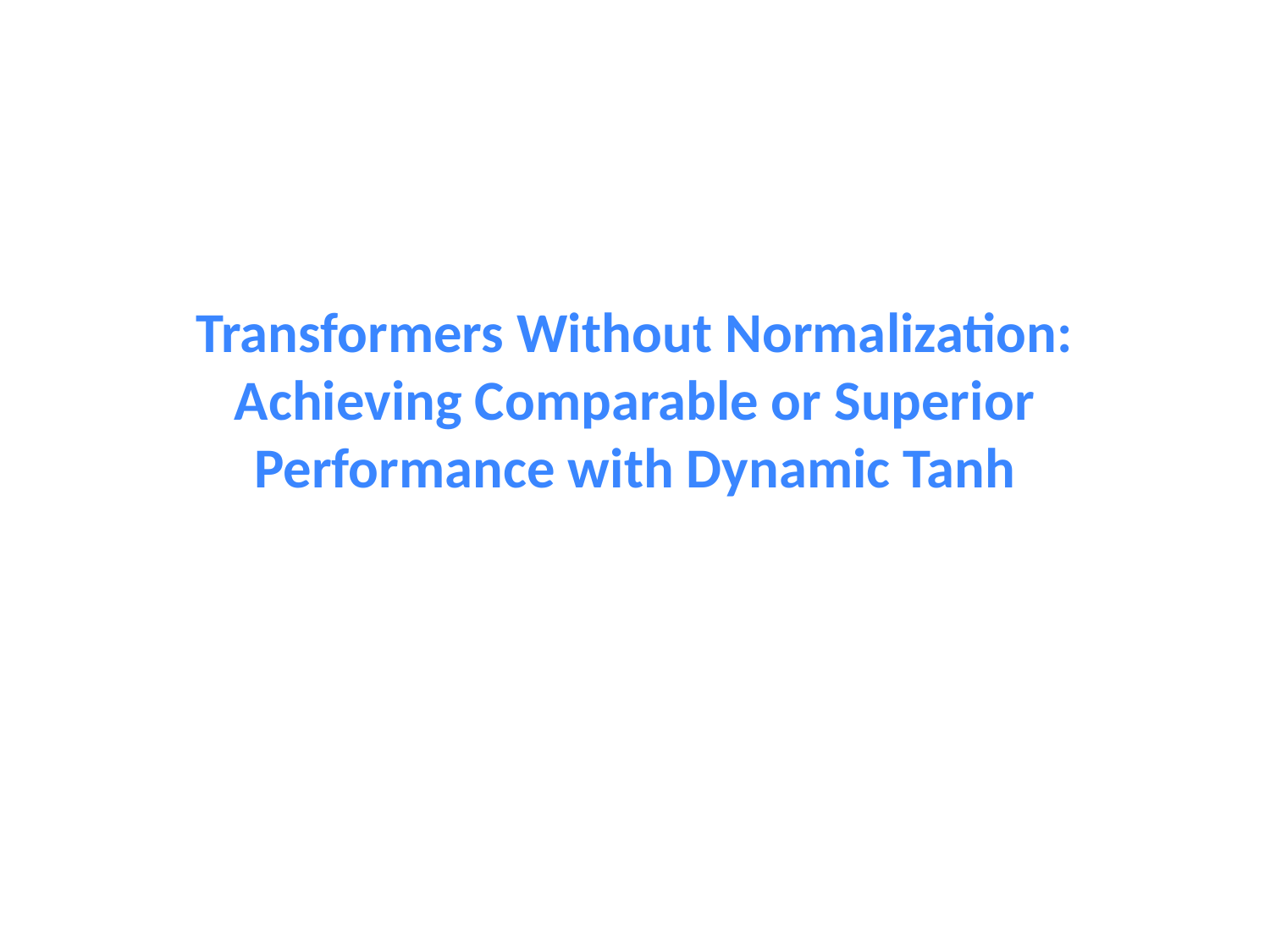

# Transformers Without Normalization: Achieving Comparable or Superior Performance with Dynamic Tanh